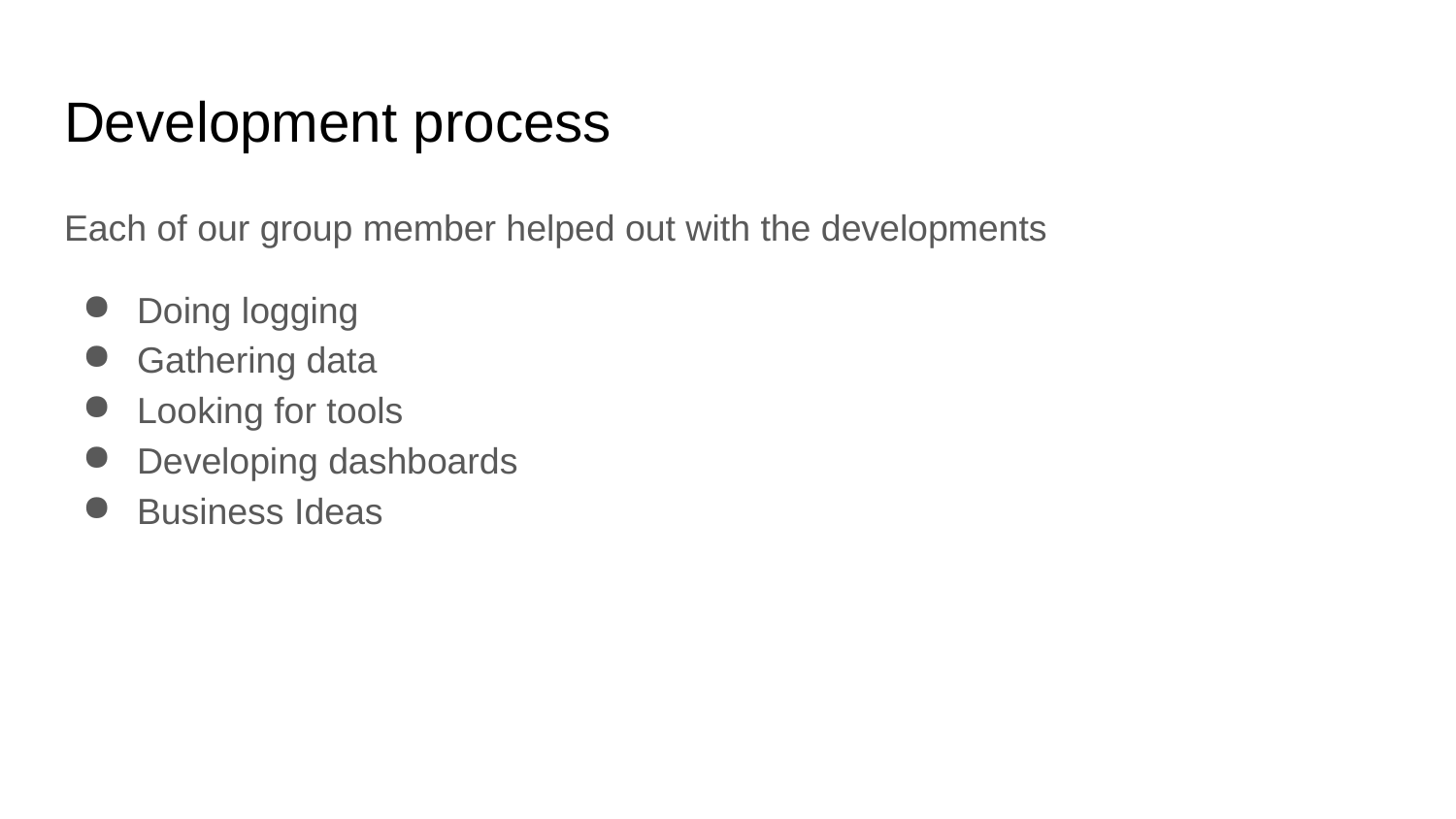

# Development process
Each of our group member helped out with the developments
Doing logging
Gathering data
Looking for tools
Developing dashboards
Business Ideas